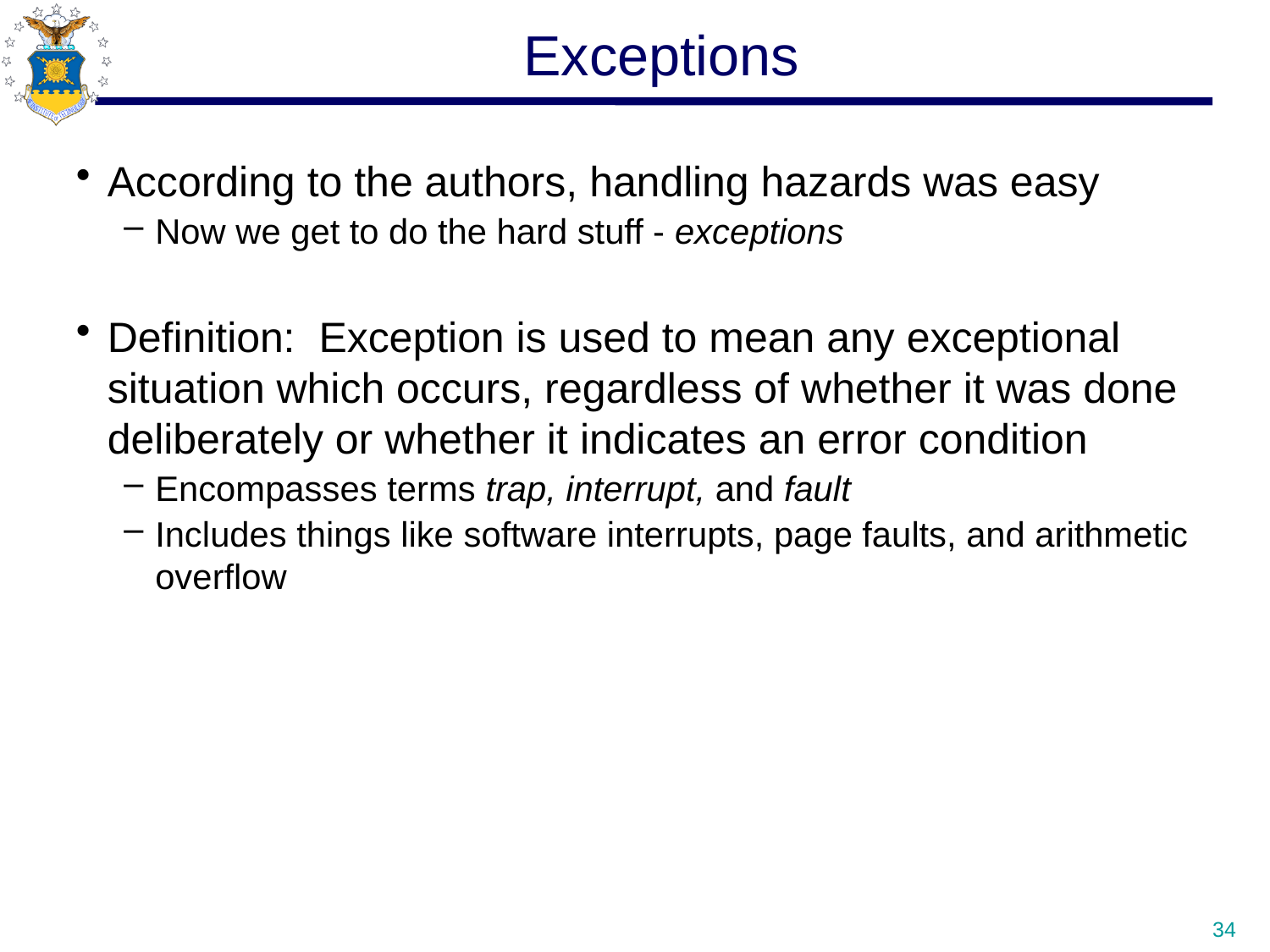

# Exceptions
According to the authors, handling hazards was easy
Now we get to do the hard stuff - exceptions

Definition:  Exception is used to mean any exceptional situation which occurs, regardless of whether it was done deliberately or whether it indicates an error condition
Encompasses terms trap, interrupt, and fault
Includes things like software interrupts, page faults, and arithmetic overflow
34